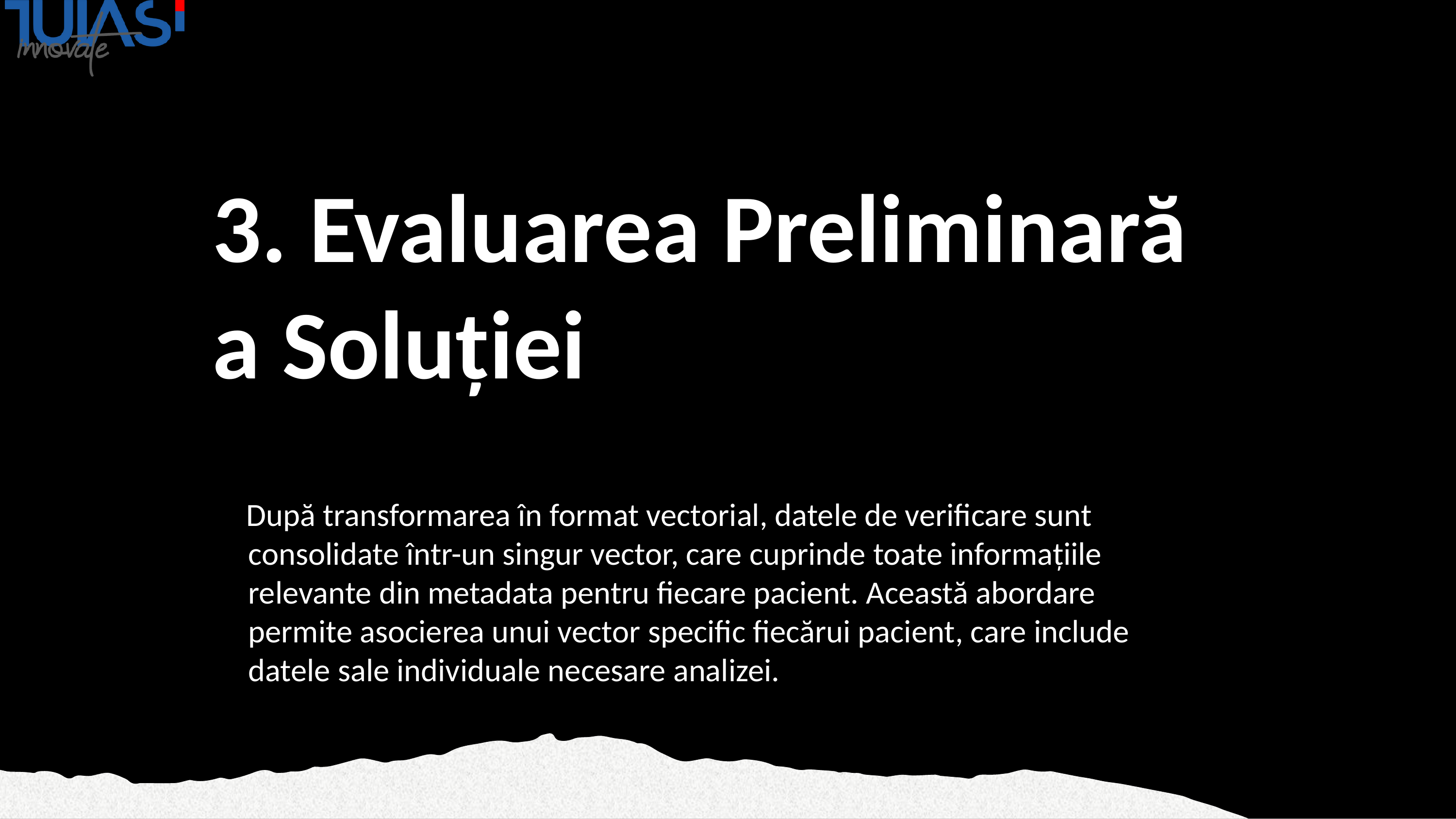

# 3. Evaluarea Preliminară a Soluției

 După transformarea în format vectorial, datele de verificare sunt consolidate într-un singur vector, care cuprinde toate informațiile relevante din metadata pentru fiecare pacient. Această abordare permite asocierea unui vector specific fiecărui pacient, care include datele sale individuale necesare analizei.